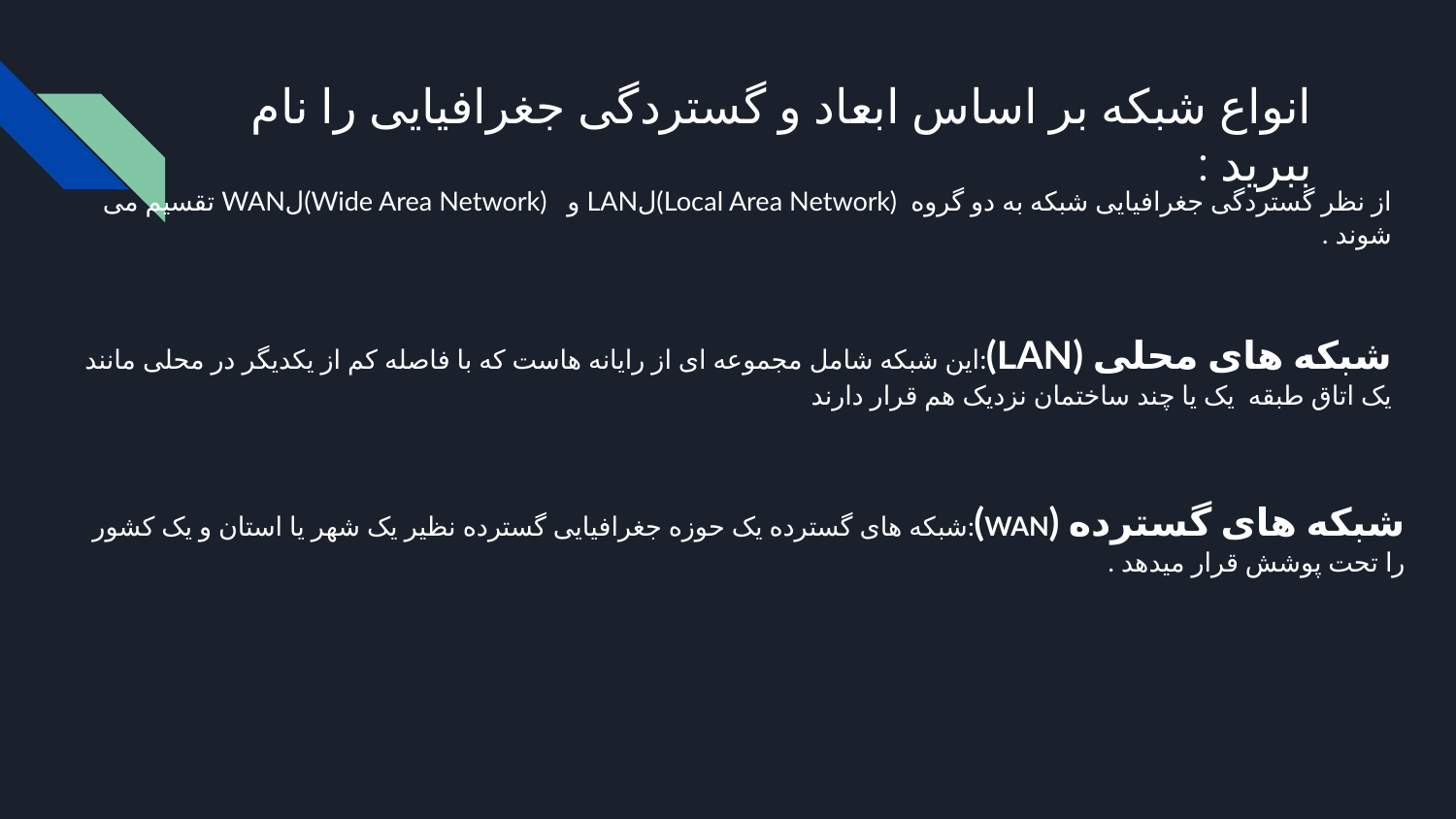

# انواع شبکه بر اساس ابعاد و گستردگی جغرافیایی را نام ببرید :
از نظر گستردگی جغرافیایی شبکه به دو گروه  (Local Area Network)لLAN و   (Wide Area Network)لWAN تقسیم می شوند .

شبکه های محلی (LAN):این شبکه شامل مجموعه ای از رایانه هاست که با فاصله کم از یکدیگر در محلی مانند یک اتاق طبقه  یک یا چند ساختمان نزدیک هم قرار دارند
شبکه های گسترده (WAN):شبکه های گسترده یک حوزه جغرافیایی گسترده نظیر یک شهر یا استان و یک کشور را تحت پوشش قرار میدهد .